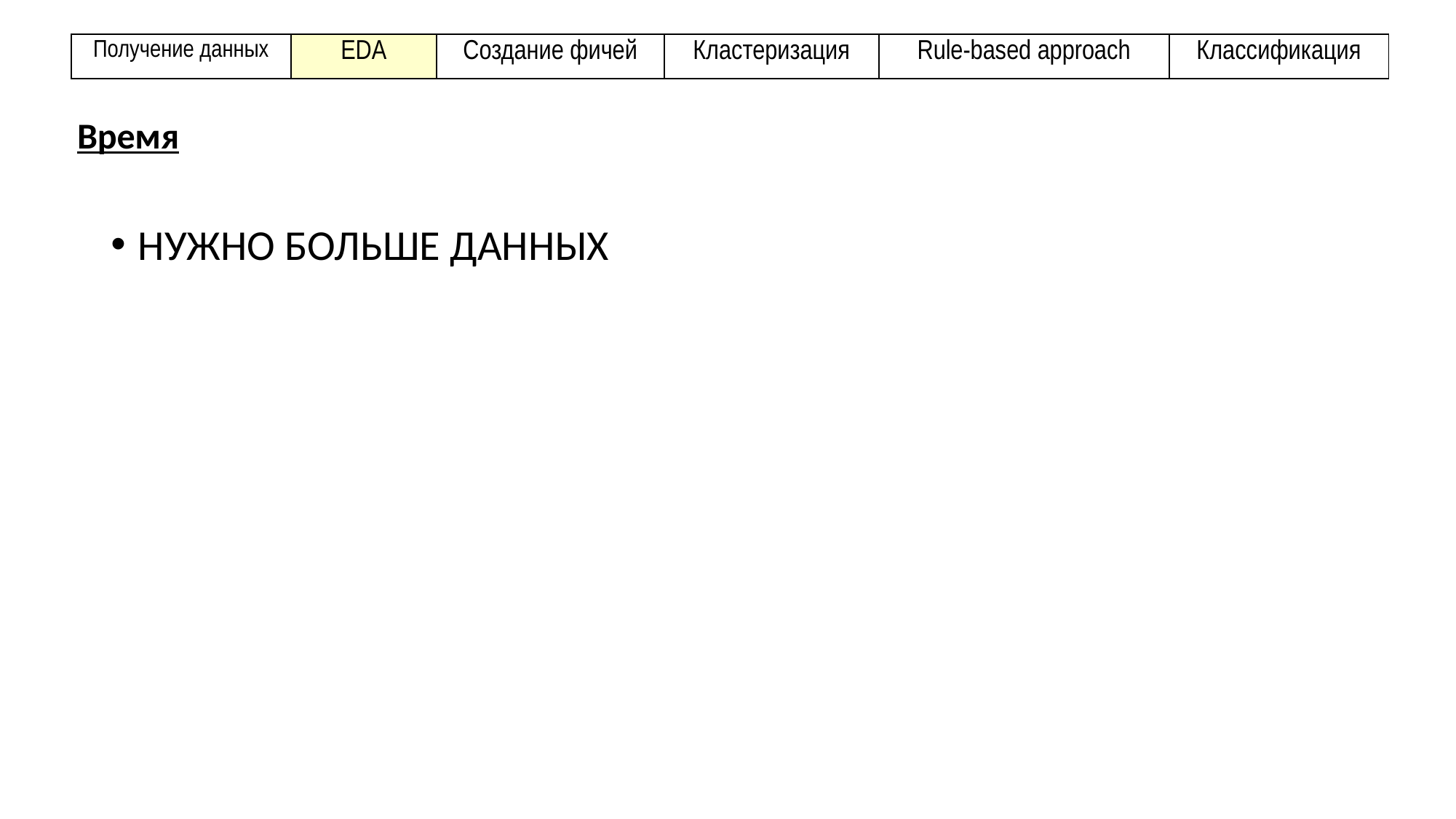

| Получение данных | EDA | Создание фичей | Кластеризация | Rule-based approach | Классификация |
| --- | --- | --- | --- | --- | --- |
Время
НУЖНО БОЛЬШЕ ДАННЫХ